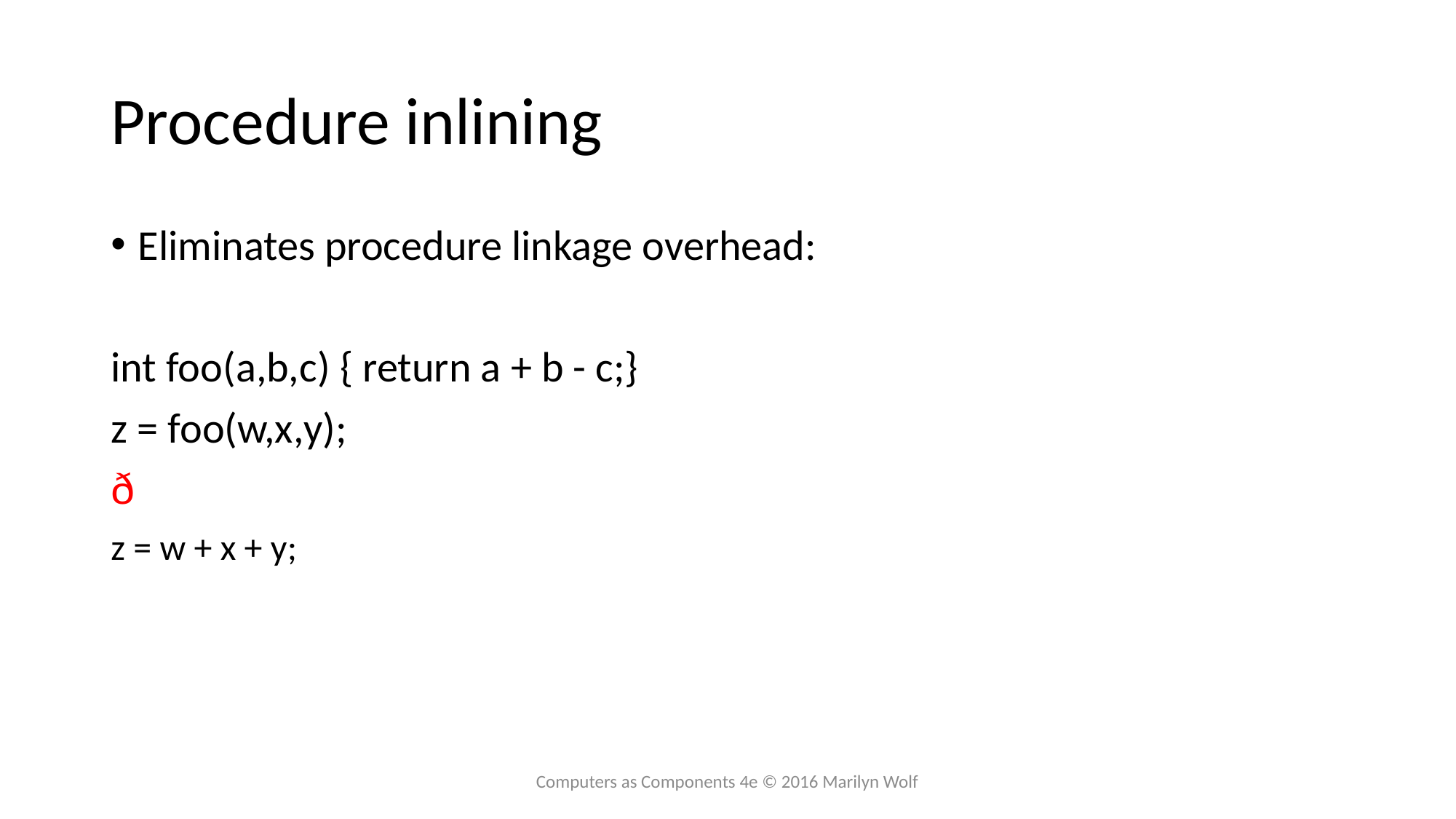

# Procedure inlining
Eliminates procedure linkage overhead:

int foo(a,b,c) { return a + b - c;}
z = foo(w,x,y);
ð
z = w + x + y;
Computers as Components 4e © 2016 Marilyn Wolf